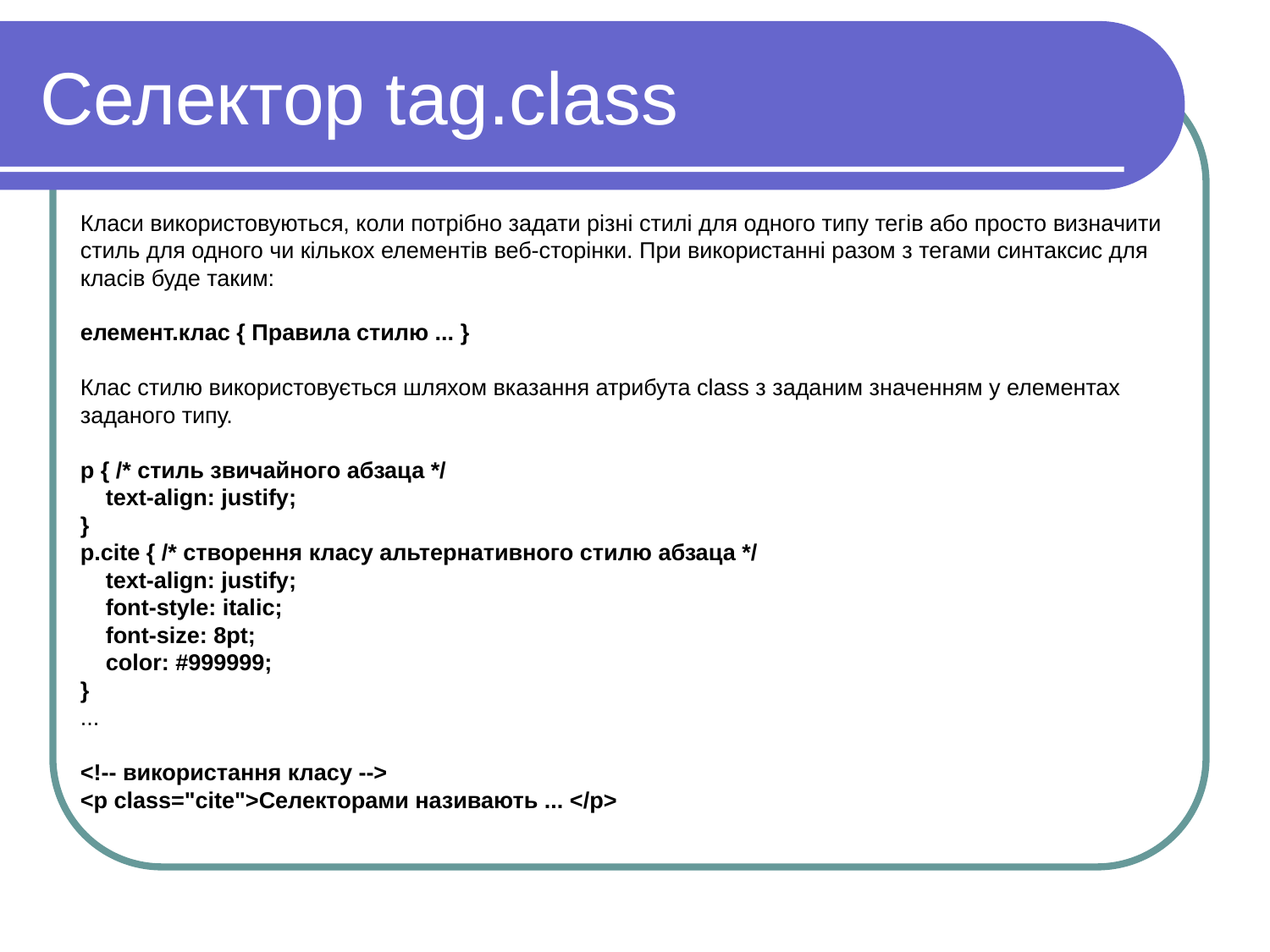

Селектор tag.class
Класи використовуються, коли потрібно задати різні стилі для одного типу тегів або просто визначити стиль для одного чи кількох елементів веб-сторінки. При використанні разом з тегами синтаксис для класів буде таким:

елемент.клас { Правила стилю ... }

Клас стилю використовується шляхом вказання атрибута class з заданим значенням у елементах заданого типу.

p { /* стиль звичайного абзаца */
    text-align: justify;
}
p.cite { /* створення класу альтернативного стилю абзаца */
    text-align: justify;
    font-style: italic;
    font-size: 8pt;
    color: #999999;
}
...

<!-- використання класу -->
<p class="cite">Селекторами називають ... </p>